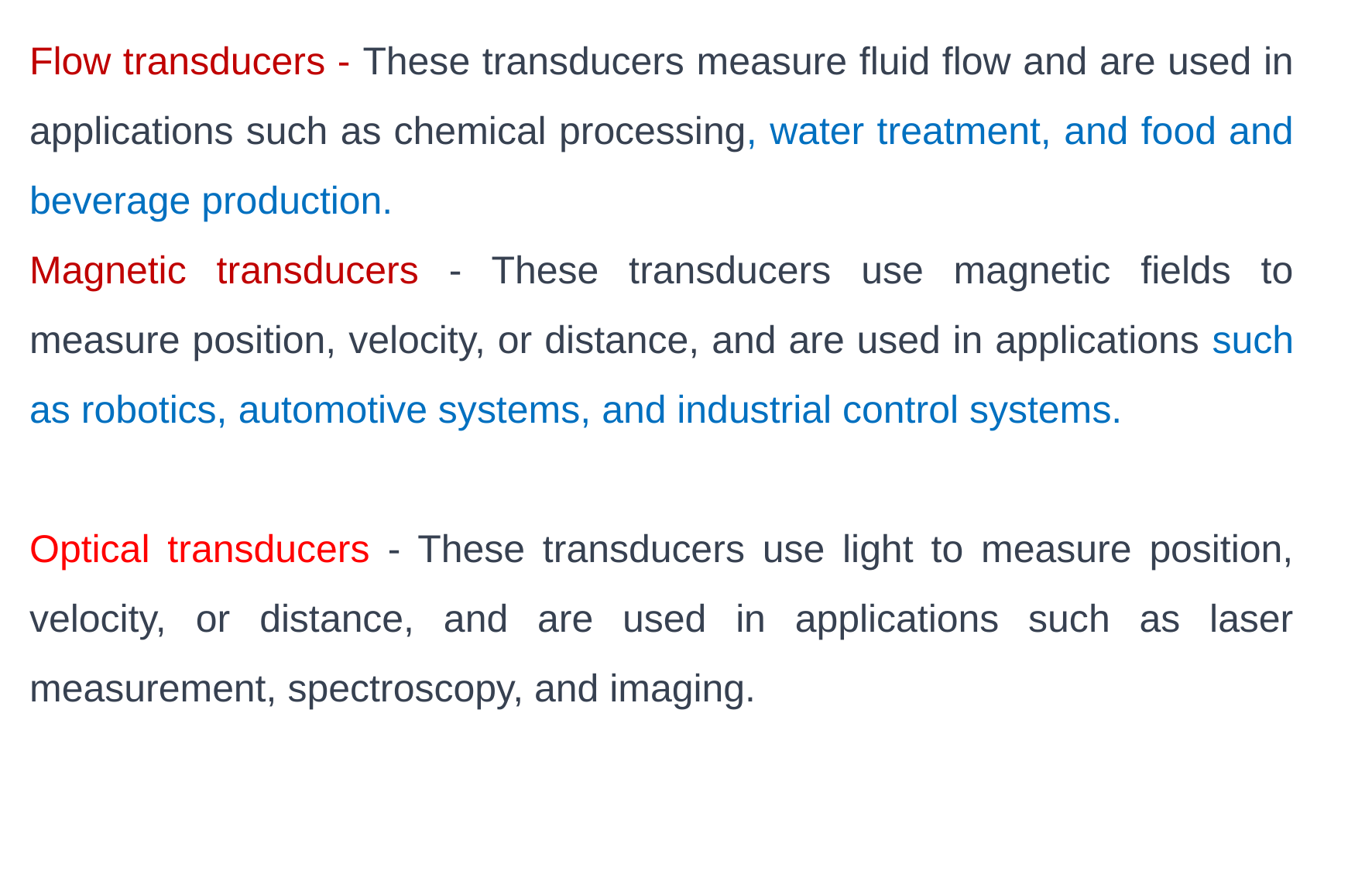

Flow transducers - These transducers measure fluid flow and are used in applications such as chemical processing, water treatment, and food and beverage production.
Magnetic transducers - These transducers use magnetic fields to measure position, velocity, or distance, and are used in applications such as robotics, automotive systems, and industrial control systems.

Optical transducers - These transducers use light to measure position, velocity, or distance, and are used in applications such as laser measurement, spectroscopy, and imaging.